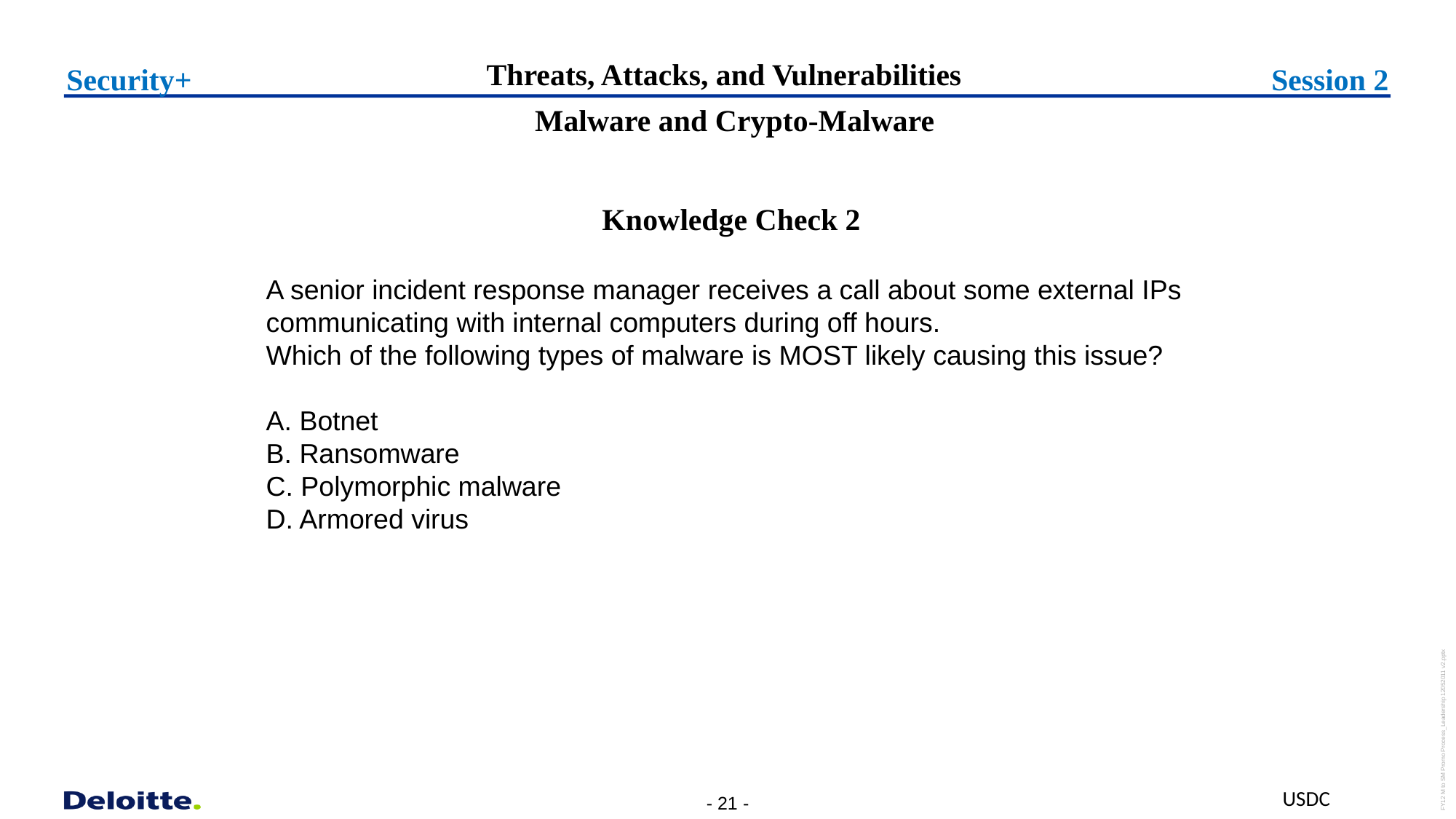

Threats, Attacks, and Vulnerabilities
Session 2
Security+
  Malware and Crypto-Malware
Knowledge Check 2

A senior incident response manager receives a call about some external IPs communicating with internal computers during off hours.
Which of the following types of malware is MOST likely causing this issue?

A. Botnet
B. Ransomware
C. Polymorphic malware
D. Armored virus